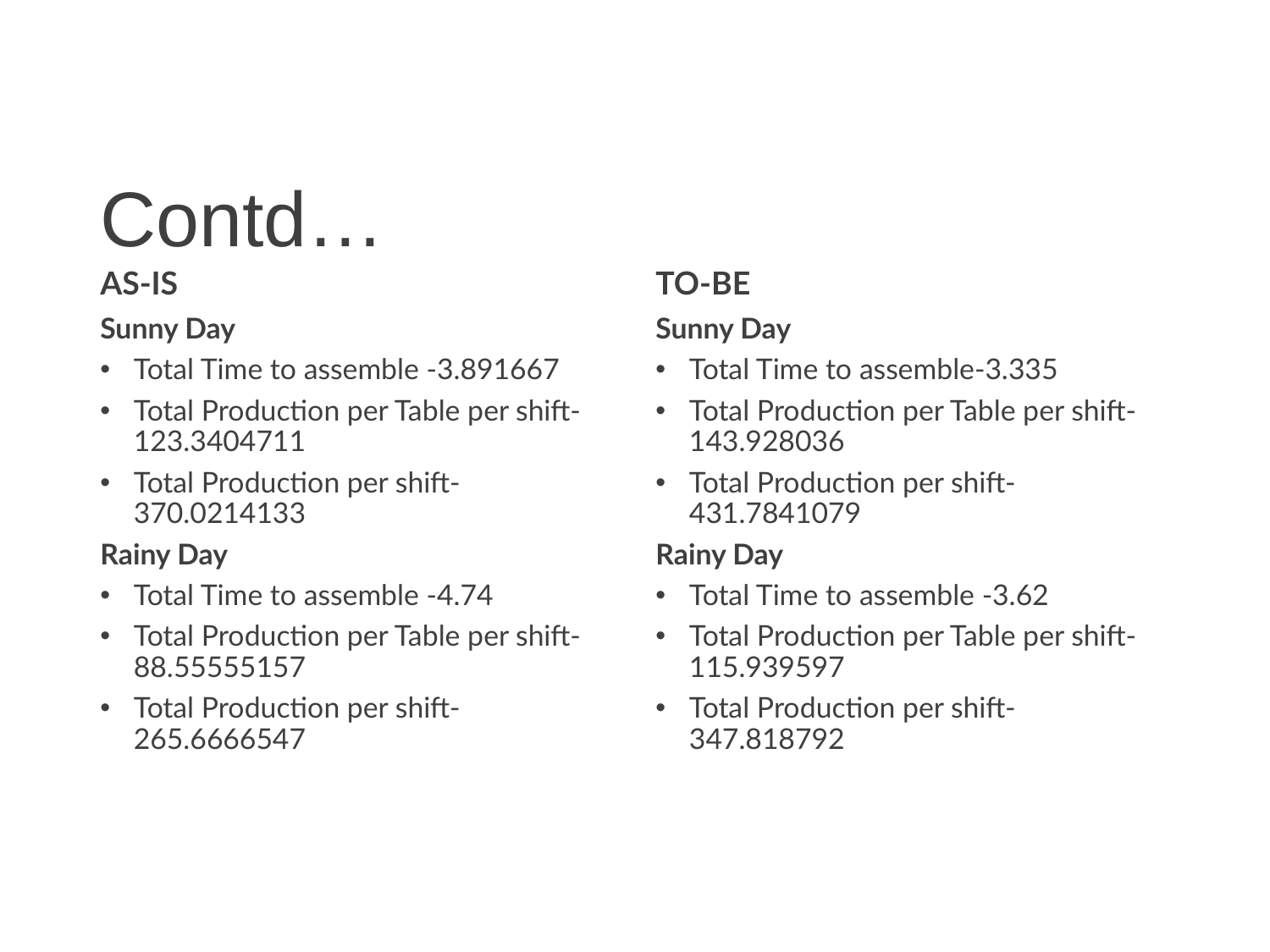

# Contd…
AS-IS
TO-BE
Sunny Day
Total Time to assemble -3.891667
Total Production per Table per shift-123.3404711
Total Production per shift-370.0214133
Rainy Day
Total Time to assemble -4.74
Total Production per Table per shift-88.55555157
Total Production per shift-265.6666547

Sunny Day
Total Time to assemble-3.335
Total Production per Table per shift-143.928036
Total Production per shift-431.7841079
Rainy Day
Total Time to assemble -3.62
Total Production per Table per shift-115.939597
Total Production per shift-347.818792